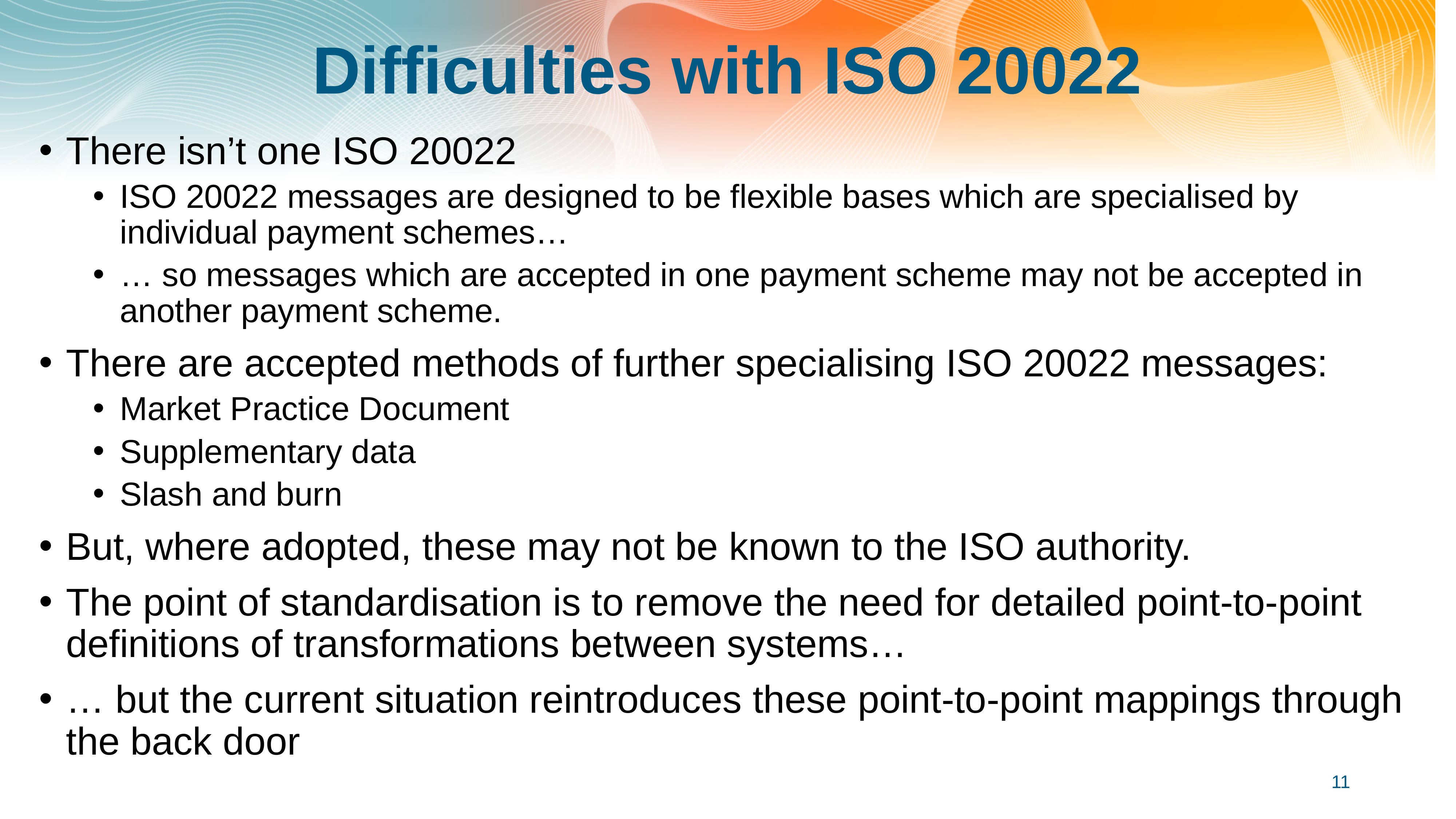

# Difficulties with ISO 20022
There isn’t one ISO 20022
ISO 20022 messages are designed to be flexible bases which are specialised by individual payment schemes…
… so messages which are accepted in one payment scheme may not be accepted in another payment scheme.
There are accepted methods of further specialising ISO 20022 messages:
Market Practice Document
Supplementary data
Slash and burn
But, where adopted, these may not be known to the ISO authority.
The point of standardisation is to remove the need for detailed point-to-point definitions of transformations between systems…
… but the current situation reintroduces these point-to-point mappings through the back door
11